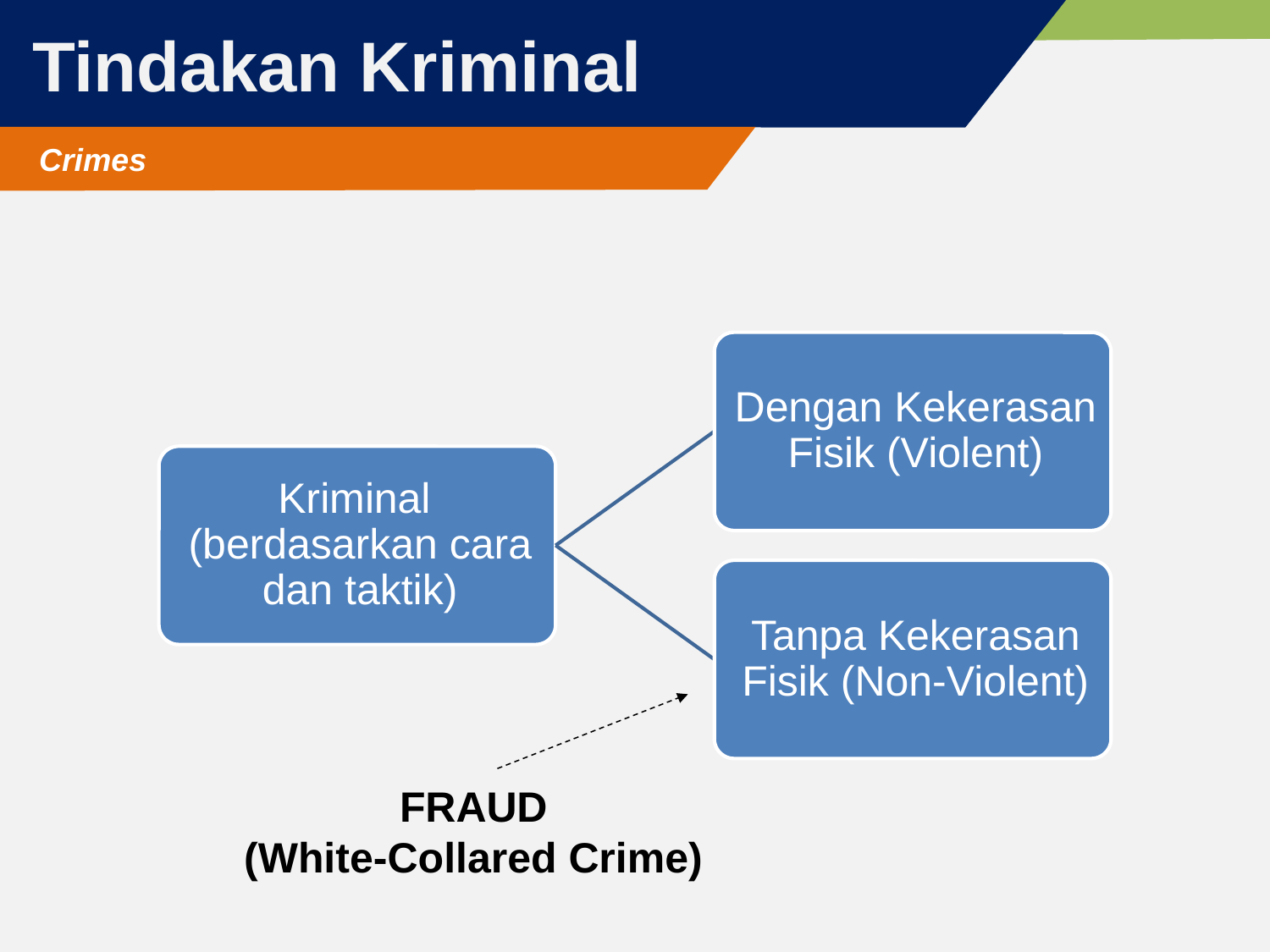

# Tindakan Kriminal
   Crimes
Kriminal
(berdasarkan cara dan taktik)

Dengan Kekerasan Fisik (Violent)

Tanpa Kekerasan Fisik (Non-Violent)
FRAUD
(White-Collared Crime)